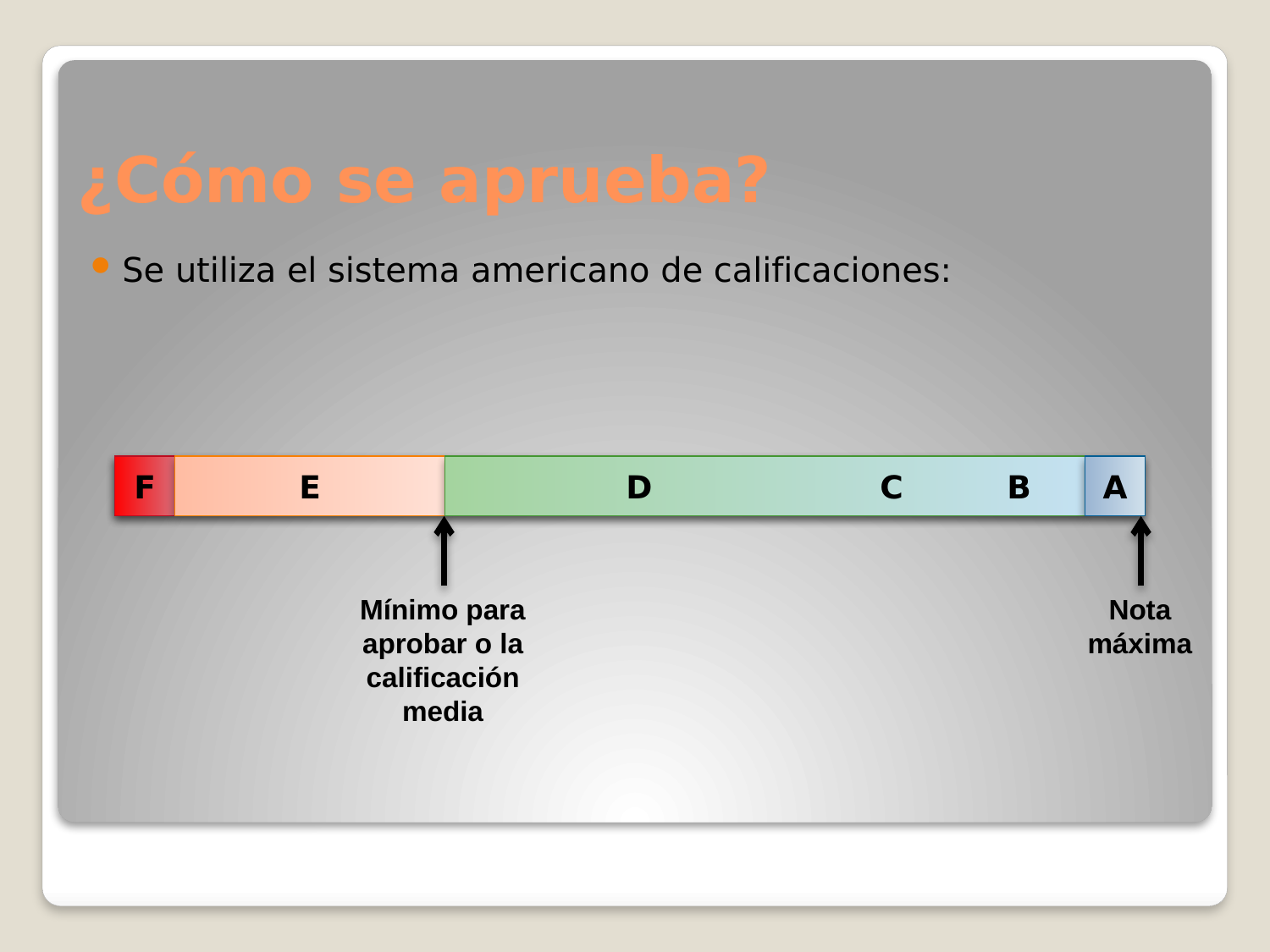

# ¿Cómo se aprueba?
Se utiliza el sistema americano de calificaciones:

F
E
	D		C	B
A
Mínimo para aprobar o la calificación media
Nota máxima